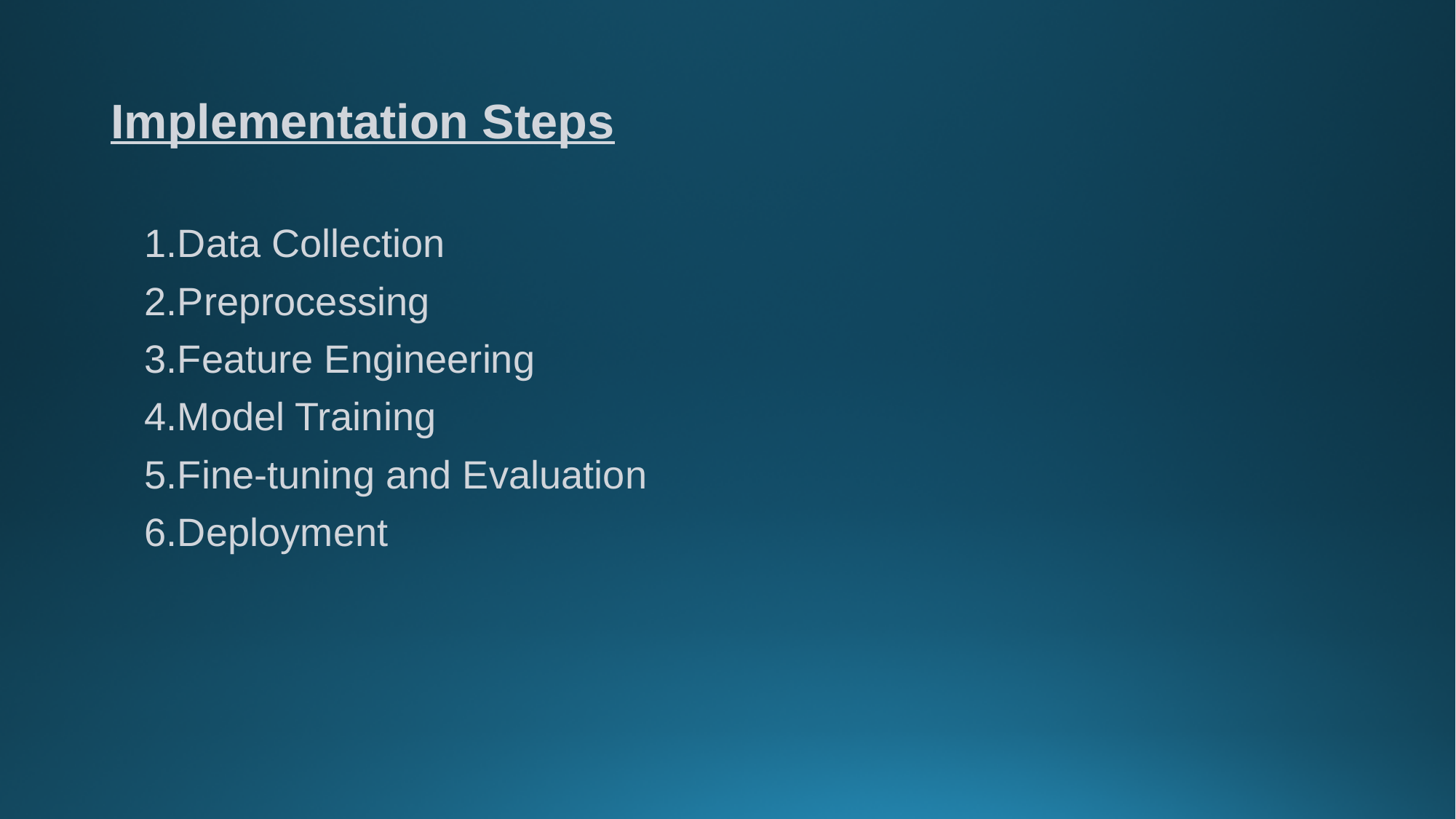

# Implementation Steps
Data Collection
Preprocessing
Feature Engineering
Model Training
Fine-tuning and Evaluation
Deployment